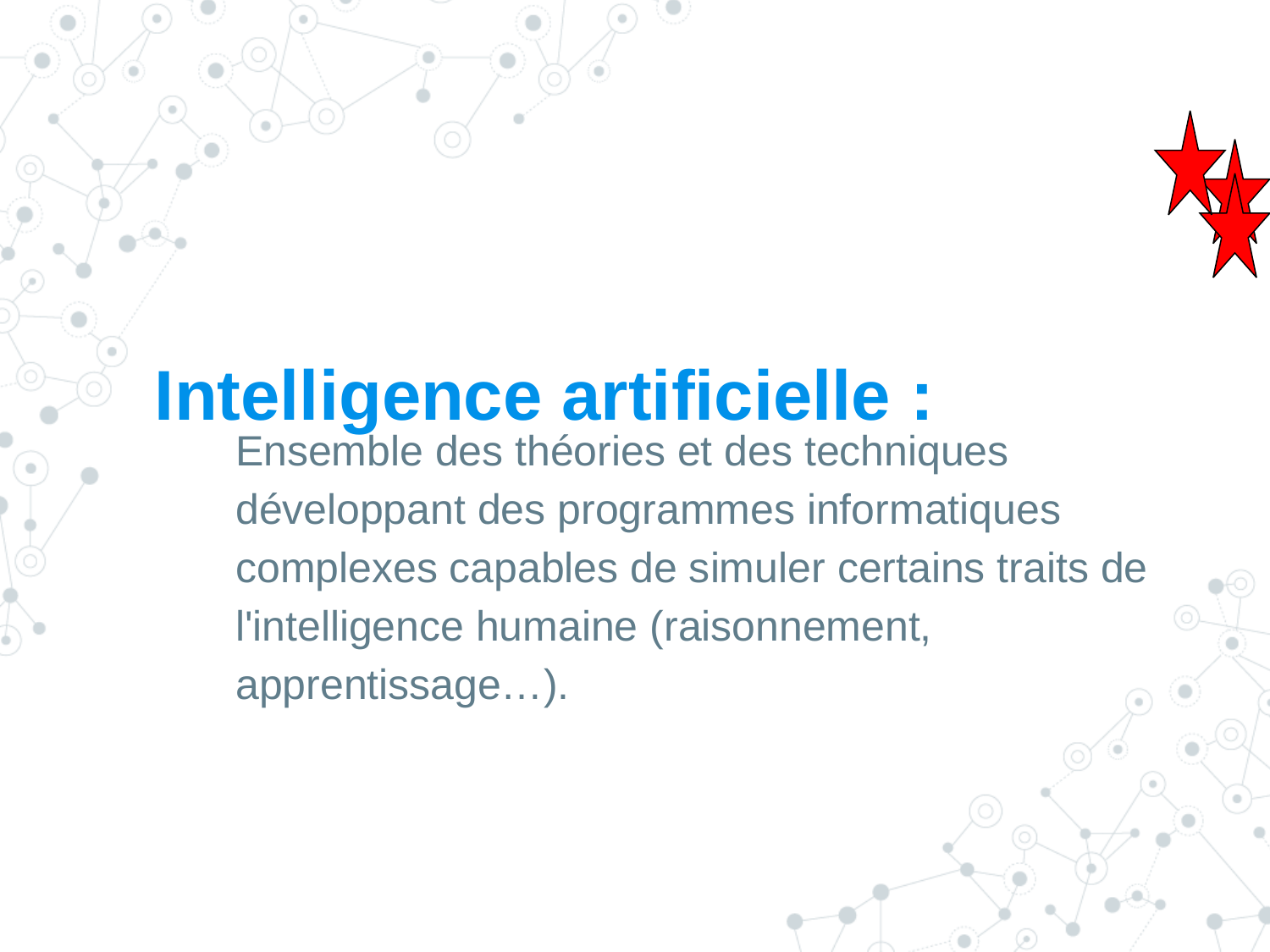

Intelligence artificielle :

Ensemble des théories et des techniques développant des programmes informatiques complexes capables de simuler certains traits de l'intelligence humaine (raisonnement, apprentissage…).